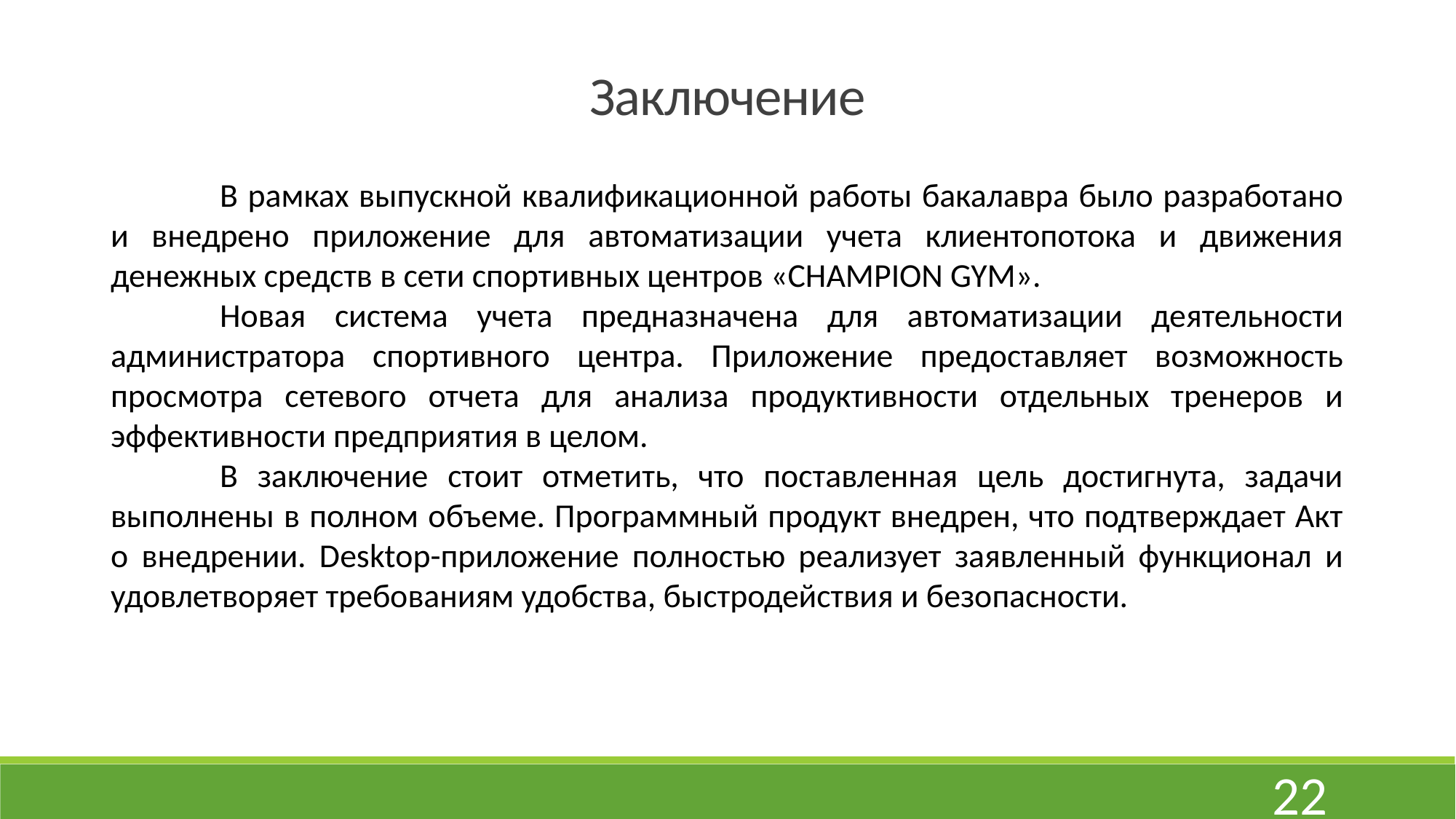

Заключение
	В рамках выпускной квалификационной работы бакалавра было разработано и внедрено приложение для автоматизации учета клиентопотока и движения денежных средств в сети спортивных центров «CHAMPION GYM».
	Новая система учета предназначена для автоматизации деятельности администратора спортивного центра. Приложение предоставляет возможность просмотра сетевого отчета для анализа продуктивности отдельных тренеров и эффективности предприятия в целом.
	В заключение стоит отметить, что поставленная цель достигнута, задачи выполнены в полном объеме. Программный продукт внедрен, что подтверждает Акт о внедрении. Desktop-приложение полностью реализует заявленный функционал и удовлетворяет требованиям удобства, быстродействия и безопасности.

22